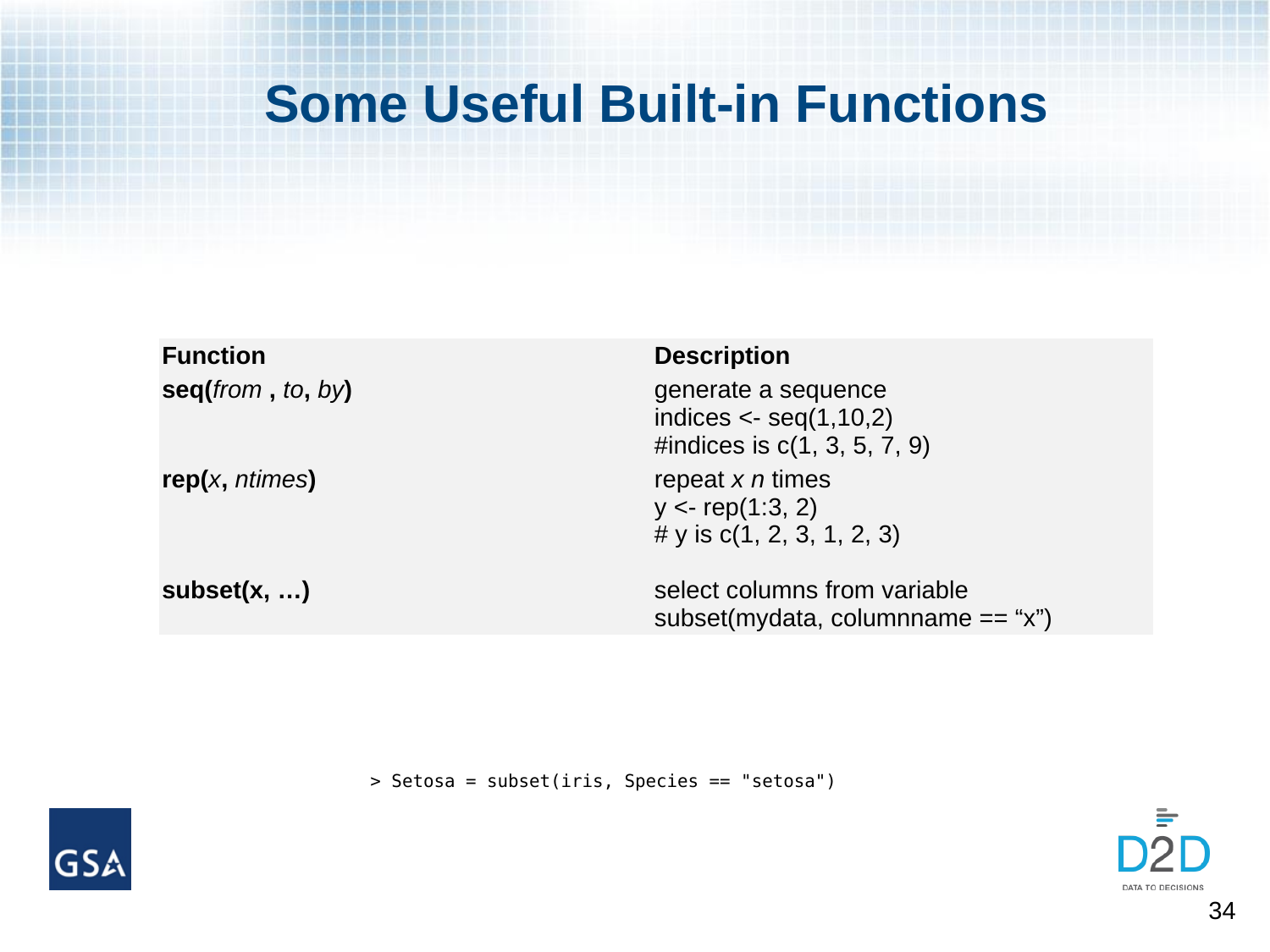

# Some Useful Built-in Functions

| Function | Description |
| --- | --- |
| seq(from , to, by) | generate a sequence indices <- seq(1,10,2) #indices is c(1, 3, 5, 7, 9) |
| rep(x, ntimes) subset(x, …) | repeat x n times y <- rep(1:3, 2) # y is c(1, 2, 3, 1, 2, 3) select columns from variable subset(mydata, columnname == “x”) |
> Setosa = subset(iris, Species == "setosa")
34